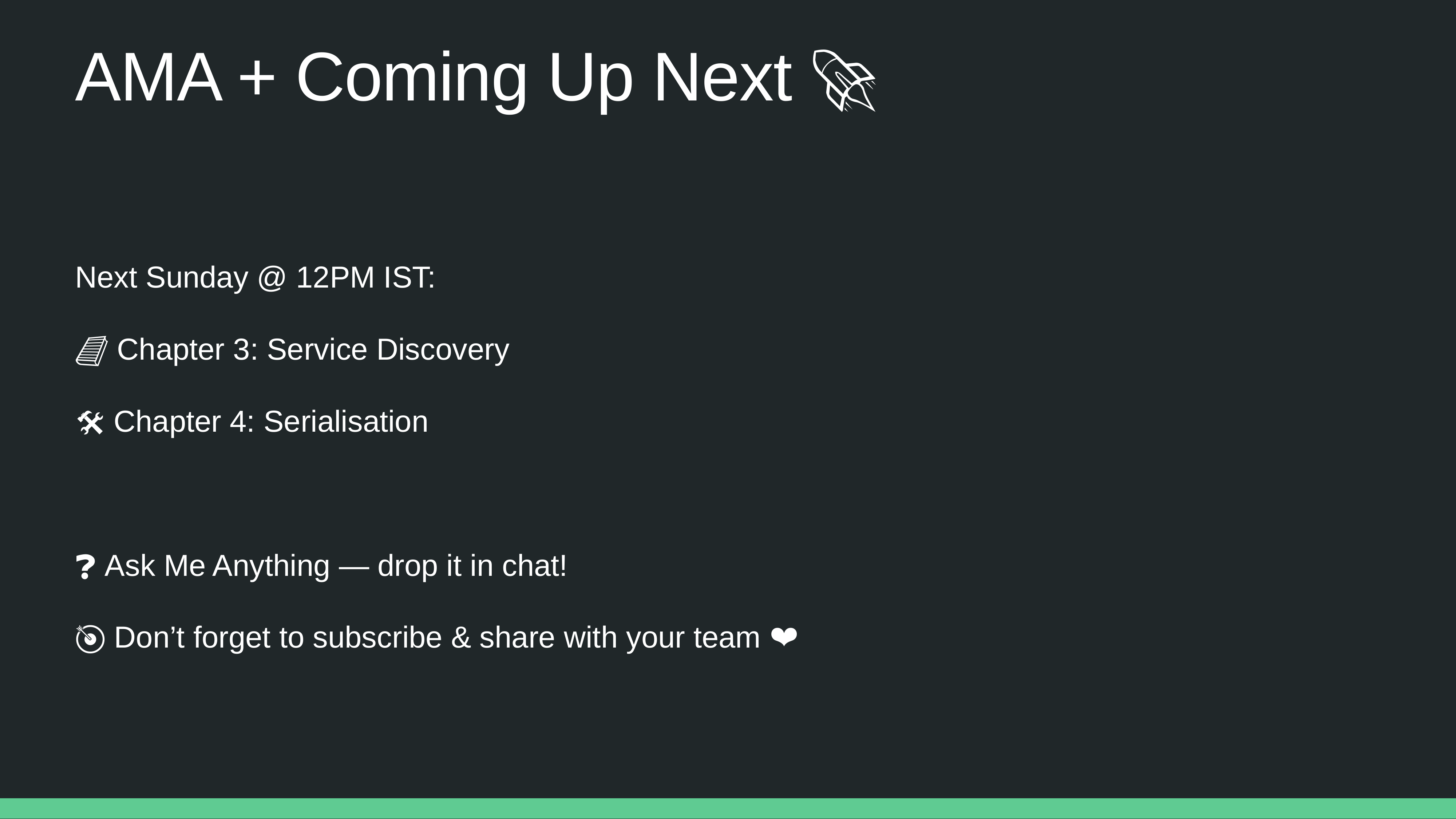

# AMA + Coming Up Next 🚀
Next Sunday @ 12PM IST:
📘 Chapter 3: Service Discovery
🛠️ Chapter 4: Serialisation

❓ Ask Me Anything — drop it in chat!
🎯 Don’t forget to subscribe & share with your team ❤️